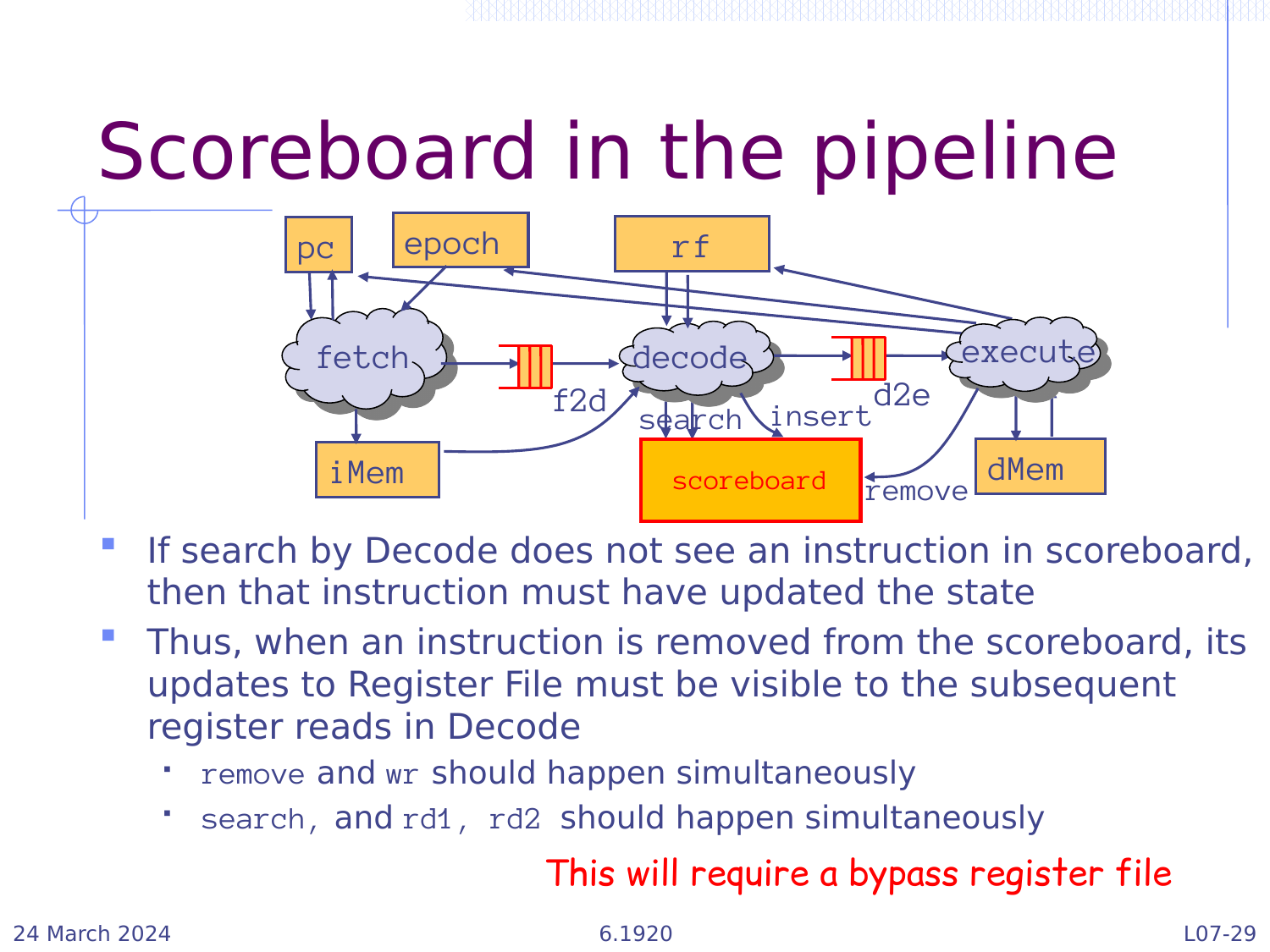

# Scoreboard in the pipeline

epoch
rf
pc

execute
fetch
decode

d2e
f2d

dMem
iMem
pc
epoch
rf

f2d

fetch
execute

iMem
dMem
insert

search

scoreboard
remove
If search by Decode does not see an instruction in scoreboard, then that instruction must have updated the state
Thus, when an instruction is removed from the scoreboard, its updates to Register File must be visible to the subsequent register reads in Decode
remove and wr should happen simultaneously
search, and rd1, rd2 should happen simultaneously
This will require a bypass register file
24 March 2024
6.1920
L07-29